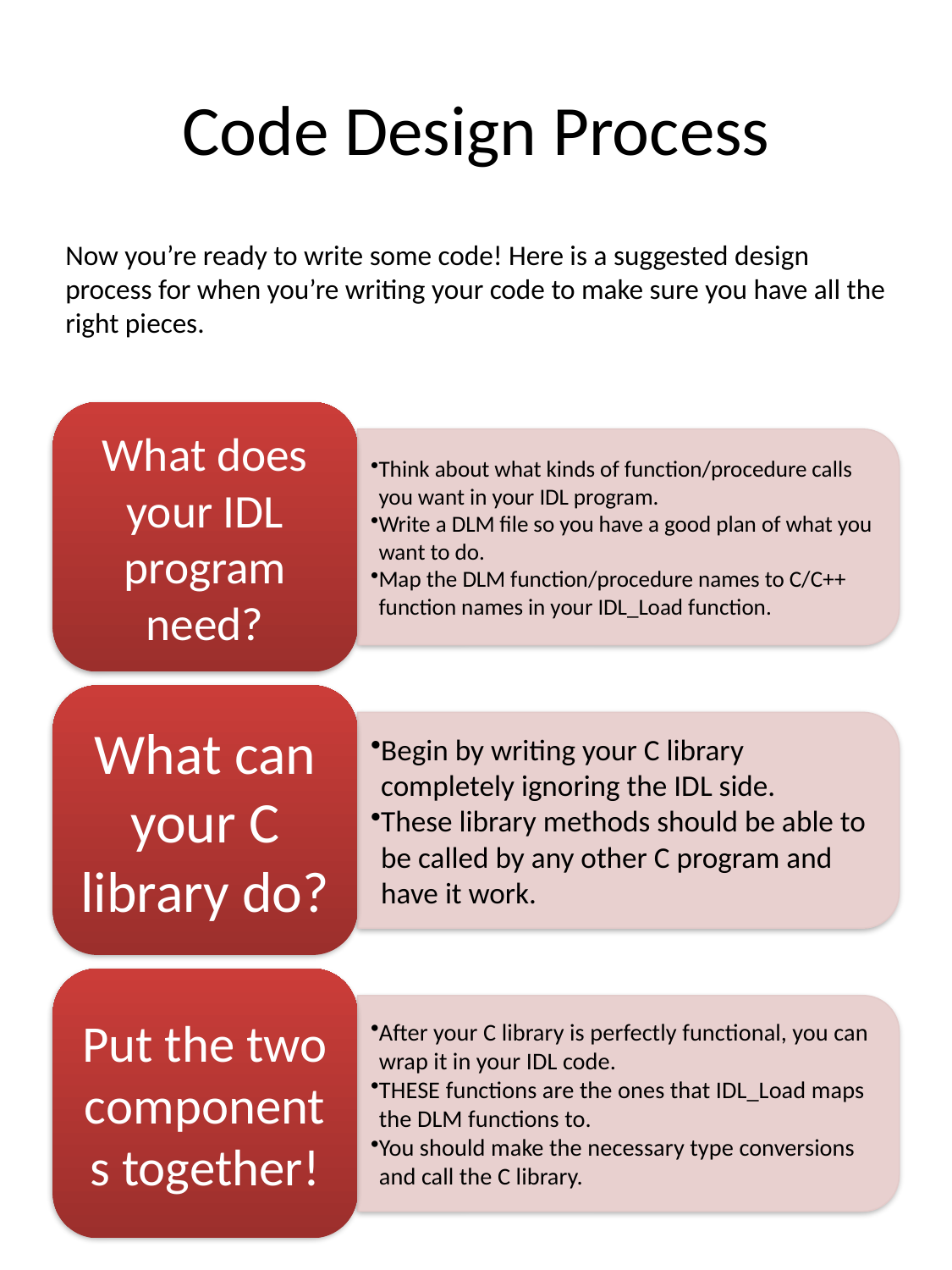

# Code Design Process
Now you’re ready to write some code! Here is a suggested design process for when you’re writing your code to make sure you have all the right pieces.

What does your IDL program need?
Think about what kinds of function/procedure calls you want in your IDL program.
What can your C library do?
Begin by writing your C library completely ignoring the IDL side.
Put the two components together!
After your C library is perfectly functional, you can wrap it in your IDL code.
THESE functions are the ones that IDL_Load maps the DLM functions to.
Write a DLM file so you have a good plan of what you want to do.
Map the DLM function/procedure names to C/C++ function names in your IDL_Load function.
These library methods should be able to be called by any other C program and have it work.
You should make the necessary type conversions  and call the C library.